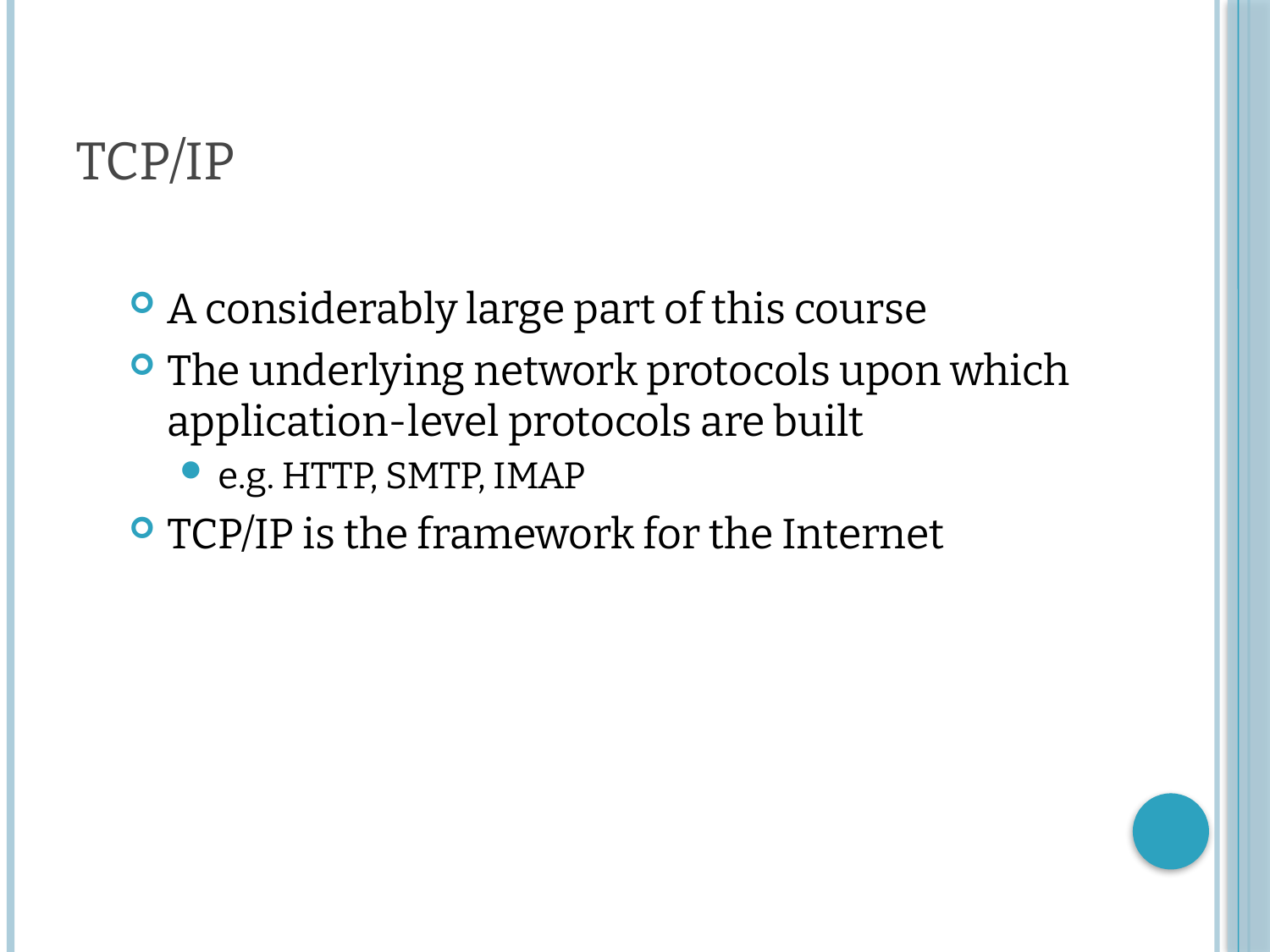

# TCP/IP
A considerably large part of this course
The underlying network protocols upon which application-level protocols are built
e.g. HTTP, SMTP, IMAP
TCP/IP is the framework for the Internet